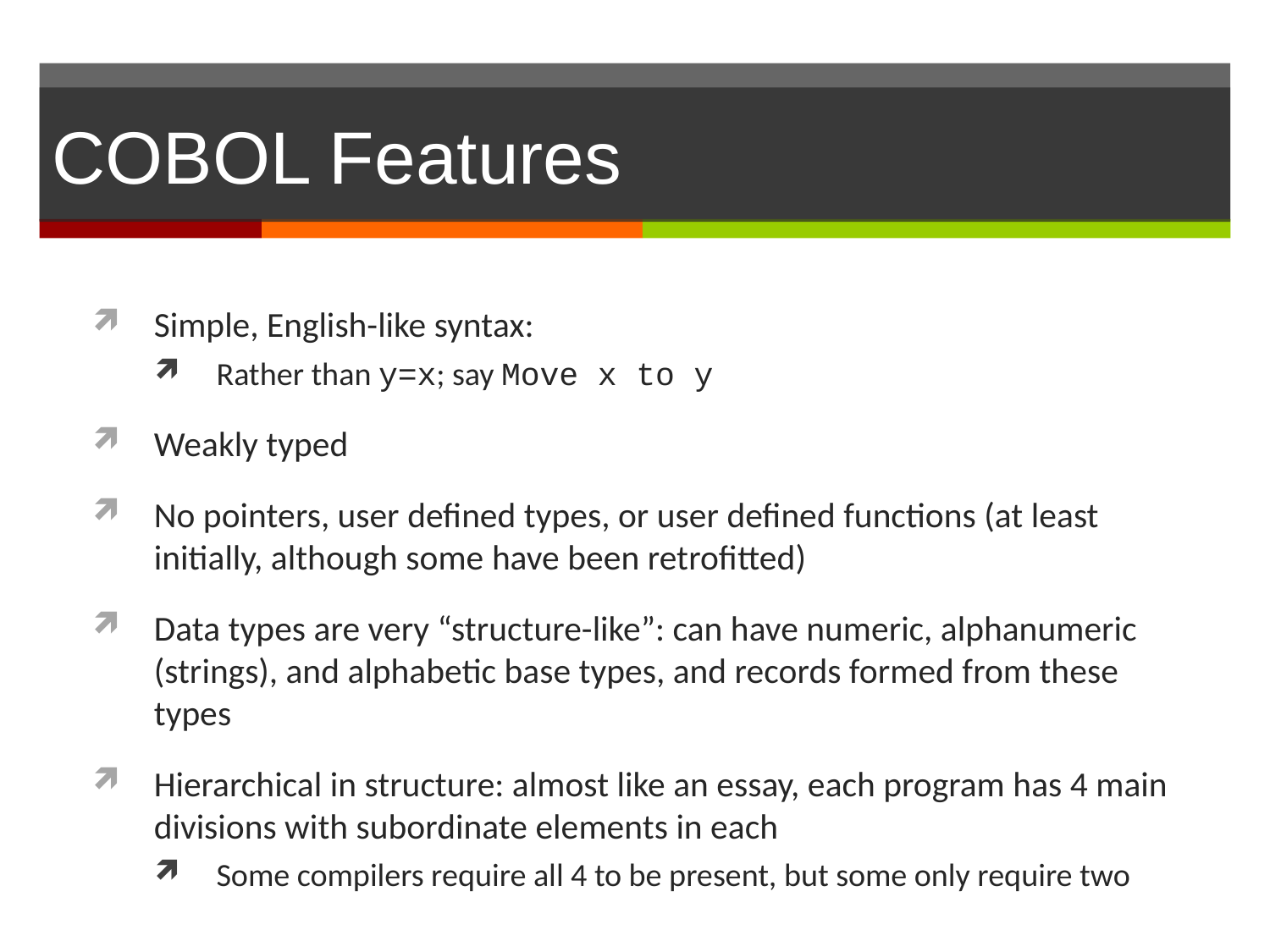

# COBOL Features
Simple, English-like syntax:
Rather than y=x; say Move x to y
Weakly typed
No pointers, user defined types, or user defined functions (at least initially, although some have been retrofitted)
Data types are very “structure-like”: can have numeric, alphanumeric (strings), and alphabetic base types, and records formed from these types
Hierarchical in structure: almost like an essay, each program has 4 main divisions with subordinate elements in each
Some compilers require all 4 to be present, but some only require two